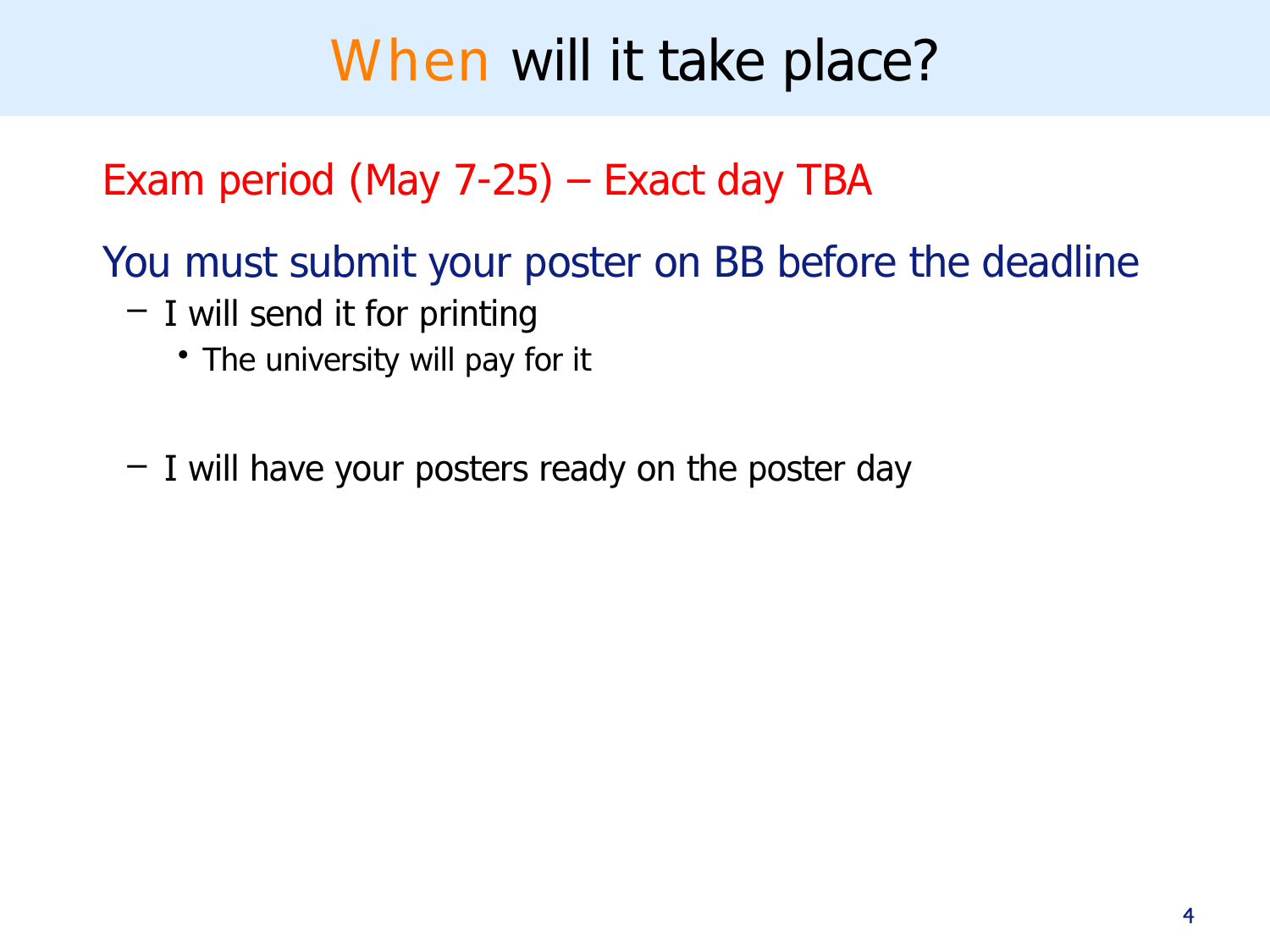

# When will it take place?
Exam period (May 7-25) – Exact day TBA
You must submit your poster on BB before the deadline
I will send it for printing
The university will pay for it

I will have your posters ready on the poster day
4